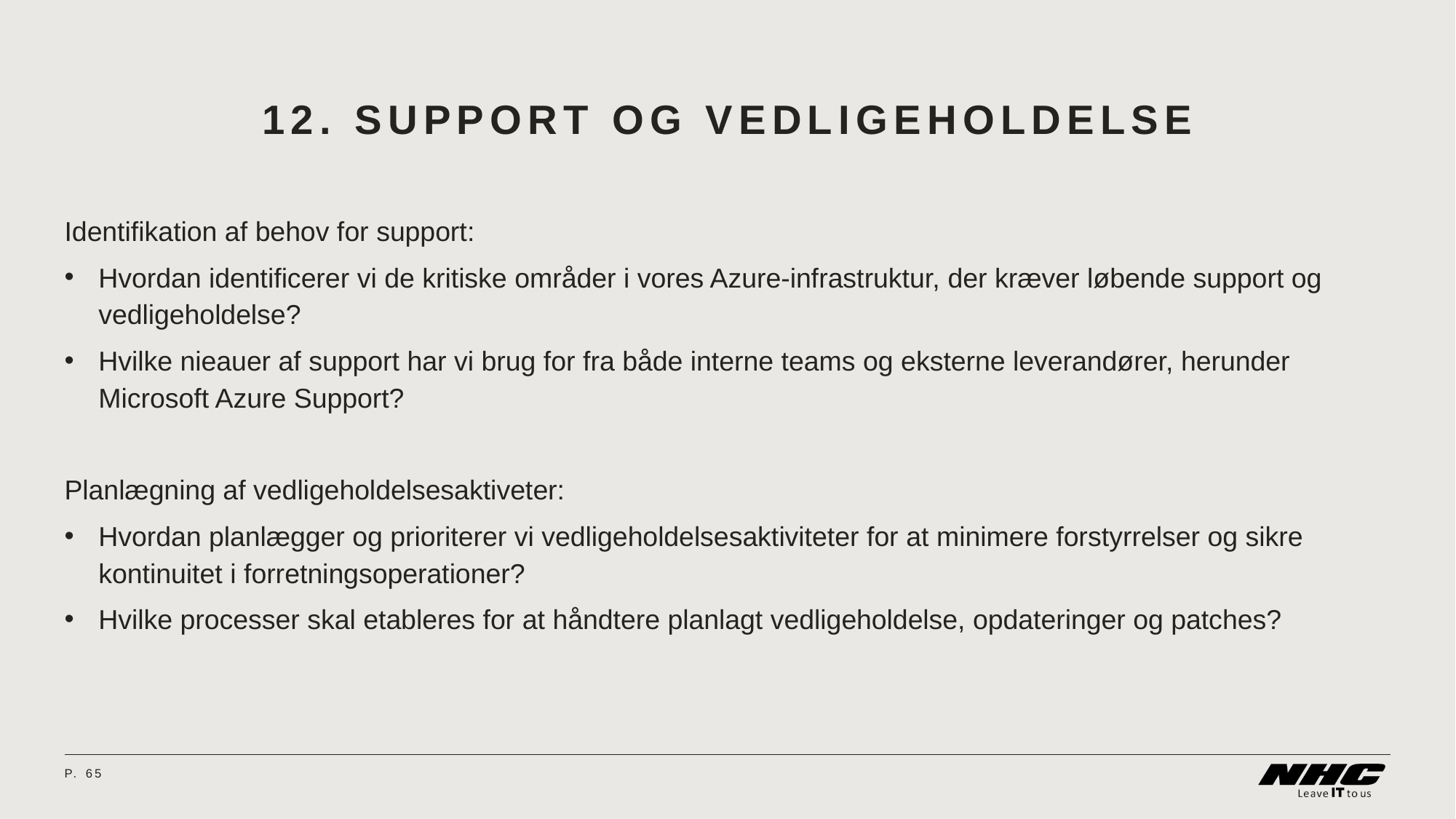

# 12. Support og vedligeholdelse
Identifikation af behov for support:
Hvordan identificerer vi de kritiske områder i vores Azure-infrastruktur, der kræver løbende support og vedligeholdelse?
Hvilke nieauer af support har vi brug for fra både interne teams og eksterne leverandører, herunder Microsoft Azure Support?

Planlægning af vedligeholdelsesaktiveter:
Hvordan planlægger og prioriterer vi vedligeholdelsesaktiviteter for at minimere forstyrrelser og sikre kontinuitet i forretningsoperationer?
Hvilke processer skal etableres for at håndtere planlagt vedligeholdelse, opdateringer og patches?
P.	65

08 April 2024